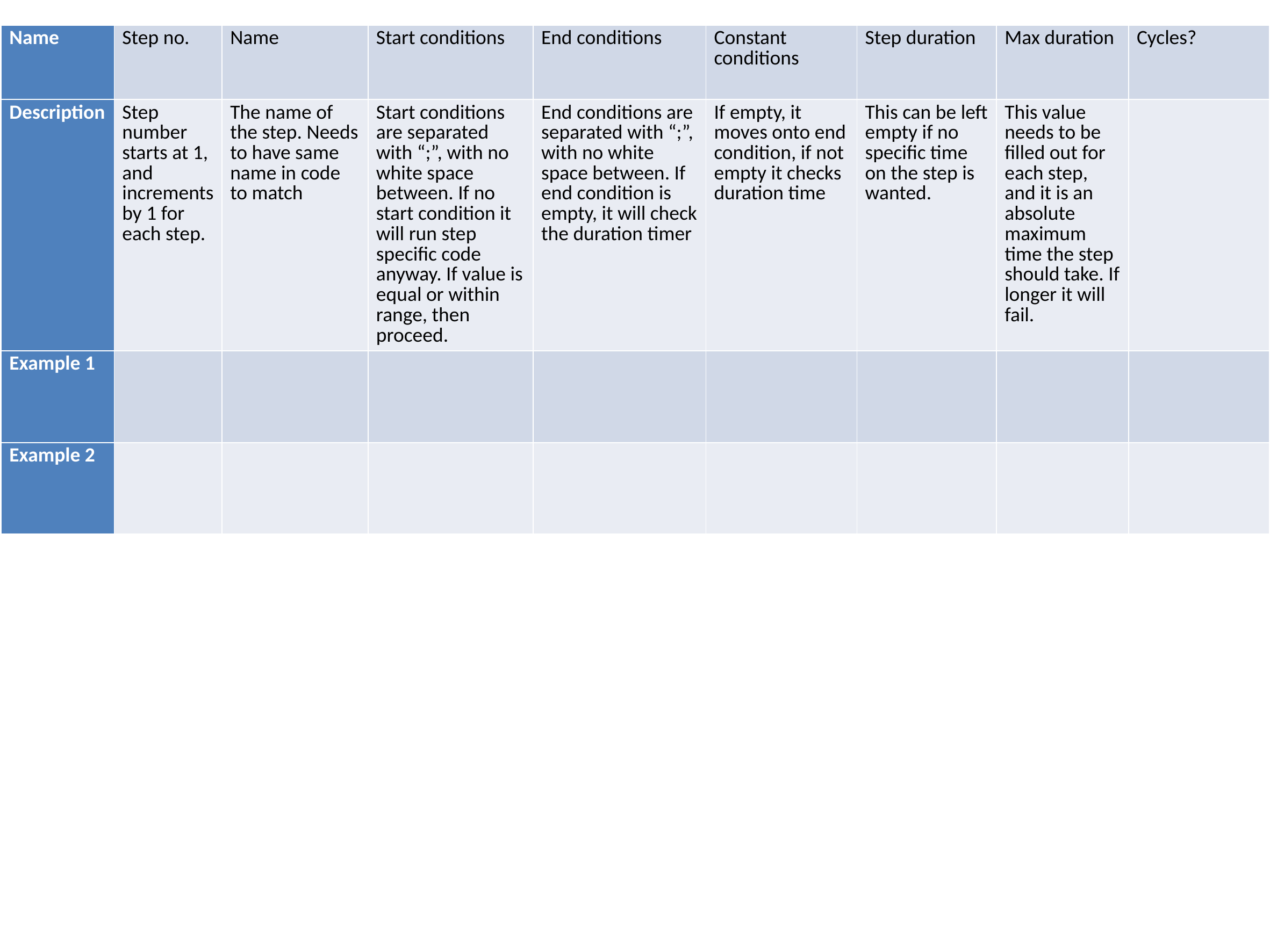

| Name | Step no. | Name | Start conditions | End conditions | Constant conditions | Step duration | Max duration | Cycles? |
| --- | --- | --- | --- | --- | --- | --- | --- | --- |
| Description | Step number starts at 1, and increments by 1 for each step. | The name of the step. Needs to have same name in code to match | Start conditions are separated with “;”, with no white space between. If no start condition it will run step specific code anyway. If value is equal or within range, then proceed. | End conditions are separated with “;”, with no white space between. If end condition is empty, it will check the duration timer | If empty, it moves onto end condition, if not empty it checks duration time | This can be left empty if no specific time on the step is wanted. | This value needs to be filled out for each step, and it is an absolute maximum time the step should take. If longer it will fail. |  |
| Example 1 |  |  |  |  |  |  |  |  |
| Example 2 |  |  |  |  |  |  |  |  |